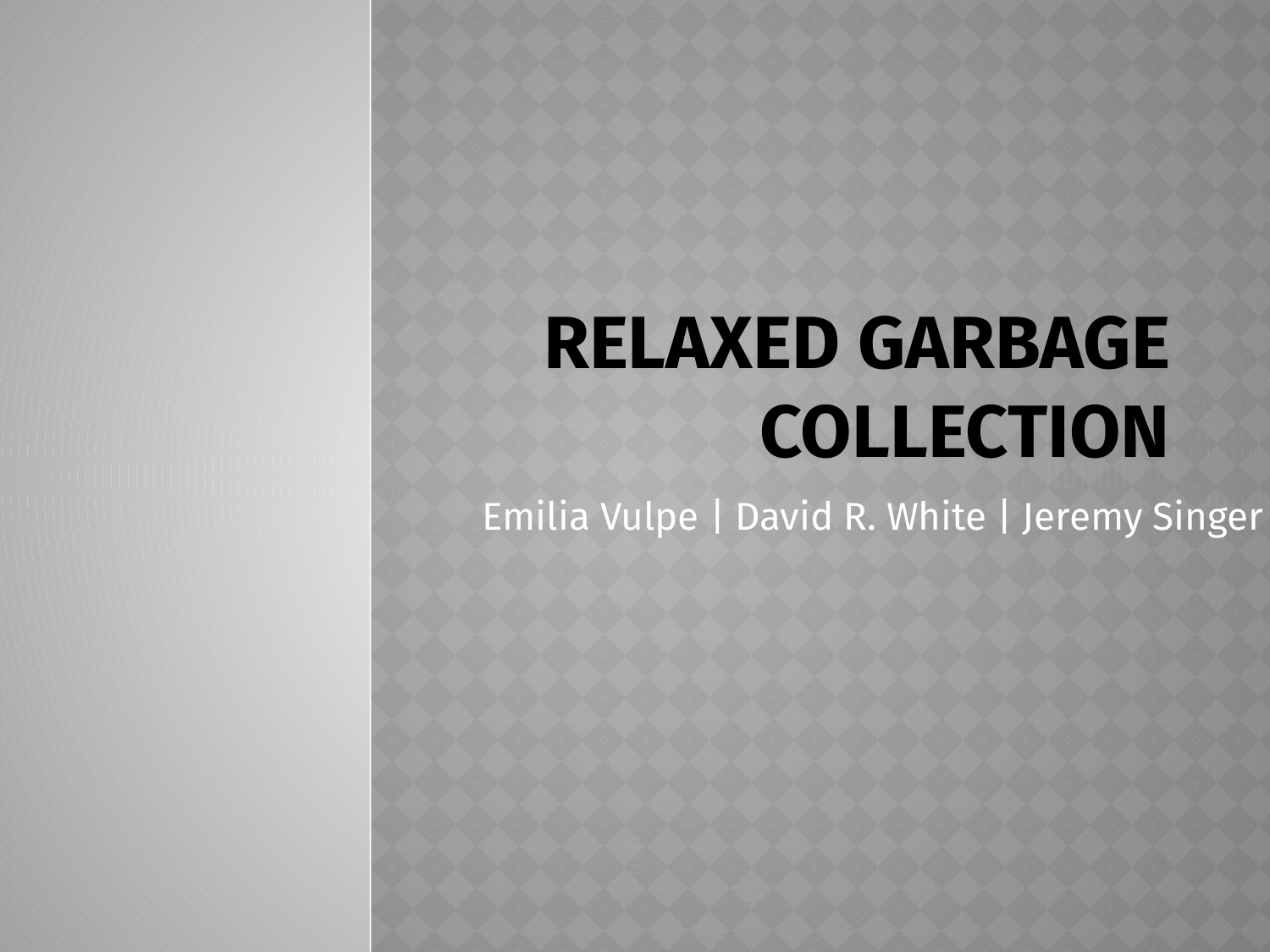

# Relaxed Garbage Collection
    Emilia Vulpe | David R. White | Jeremy Singer